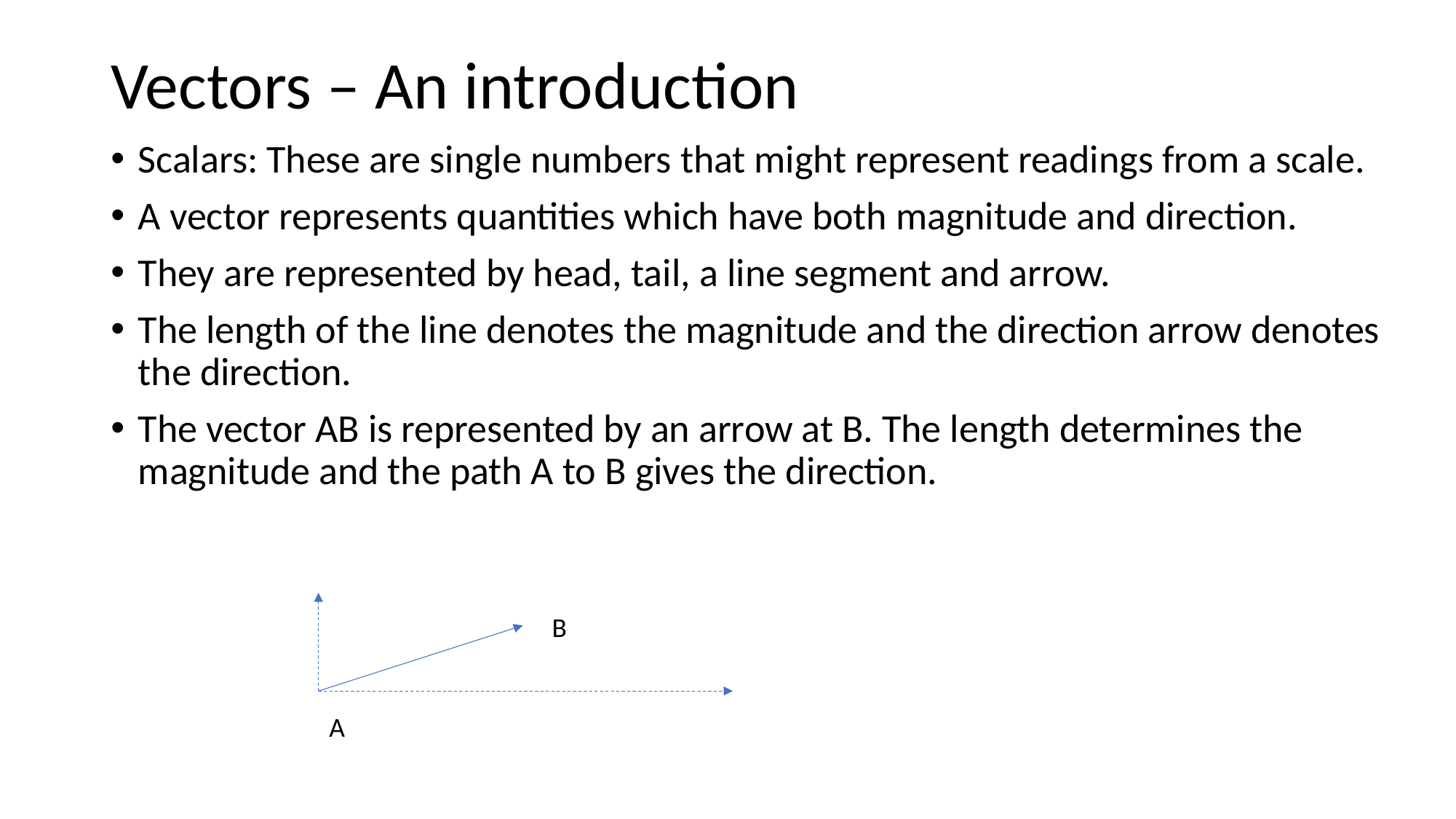

# Vectors – An introduction
Scalars: These are single numbers that might represent readings from a scale.
A vector represents quantities which have both magnitude and direction.
They are represented by head, tail, a line segment and arrow.
The length of the line denotes the magnitude and the direction arrow denotes the direction.
The vector AB is represented by an arrow at B. The length determines the magnitude and the path A to B gives the direction.
B
A